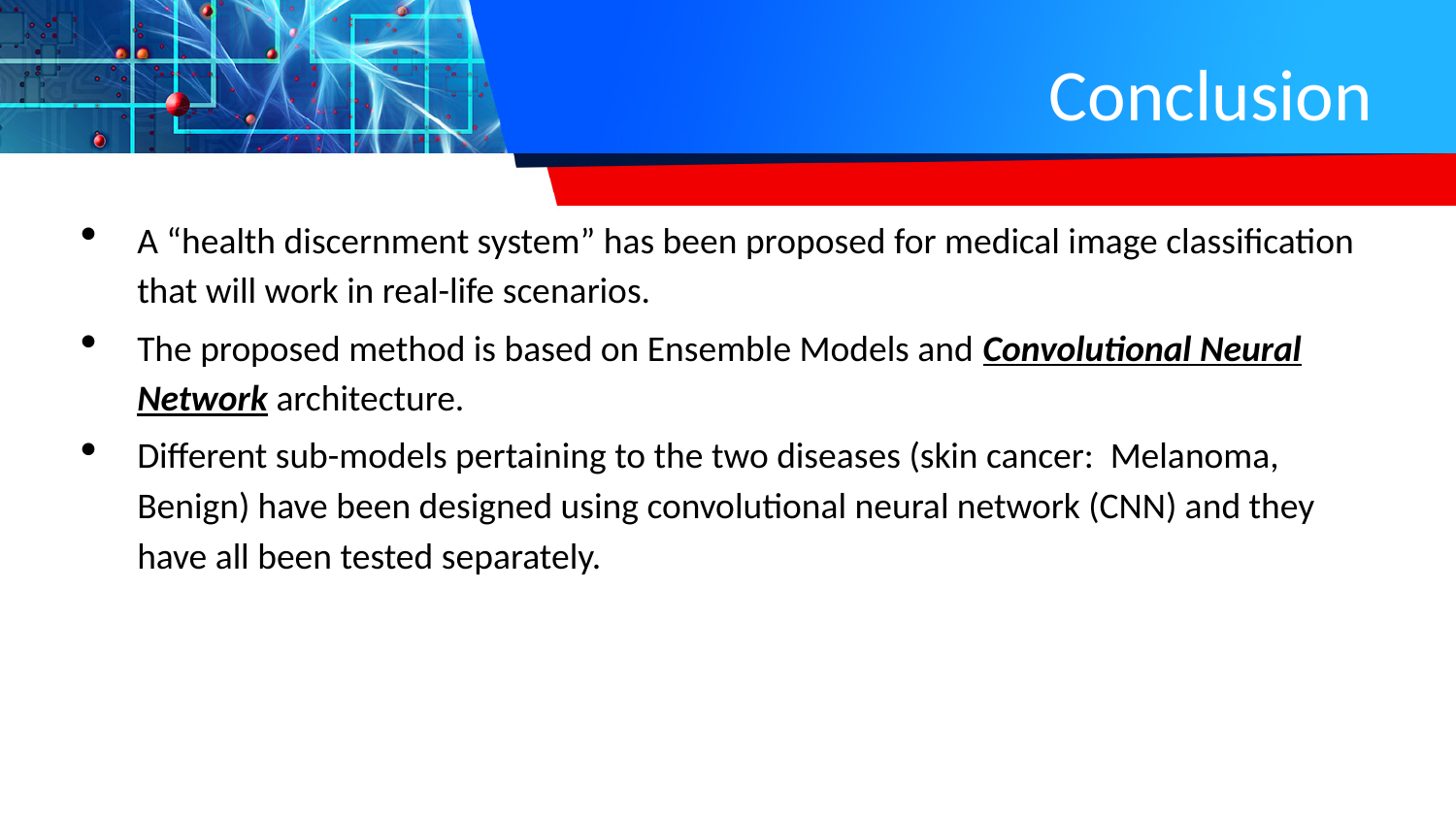

# Conclusion
A “health discernment system” has been proposed for medical image classification that will work in real-life scenarios.
The proposed method is based on Ensemble Models and Convolutional Neural Network architecture.
Different sub-models pertaining to the two diseases (skin cancer:  Melanoma, Benign) have been designed using convolutional neural network (CNN) and they have all been tested separately.